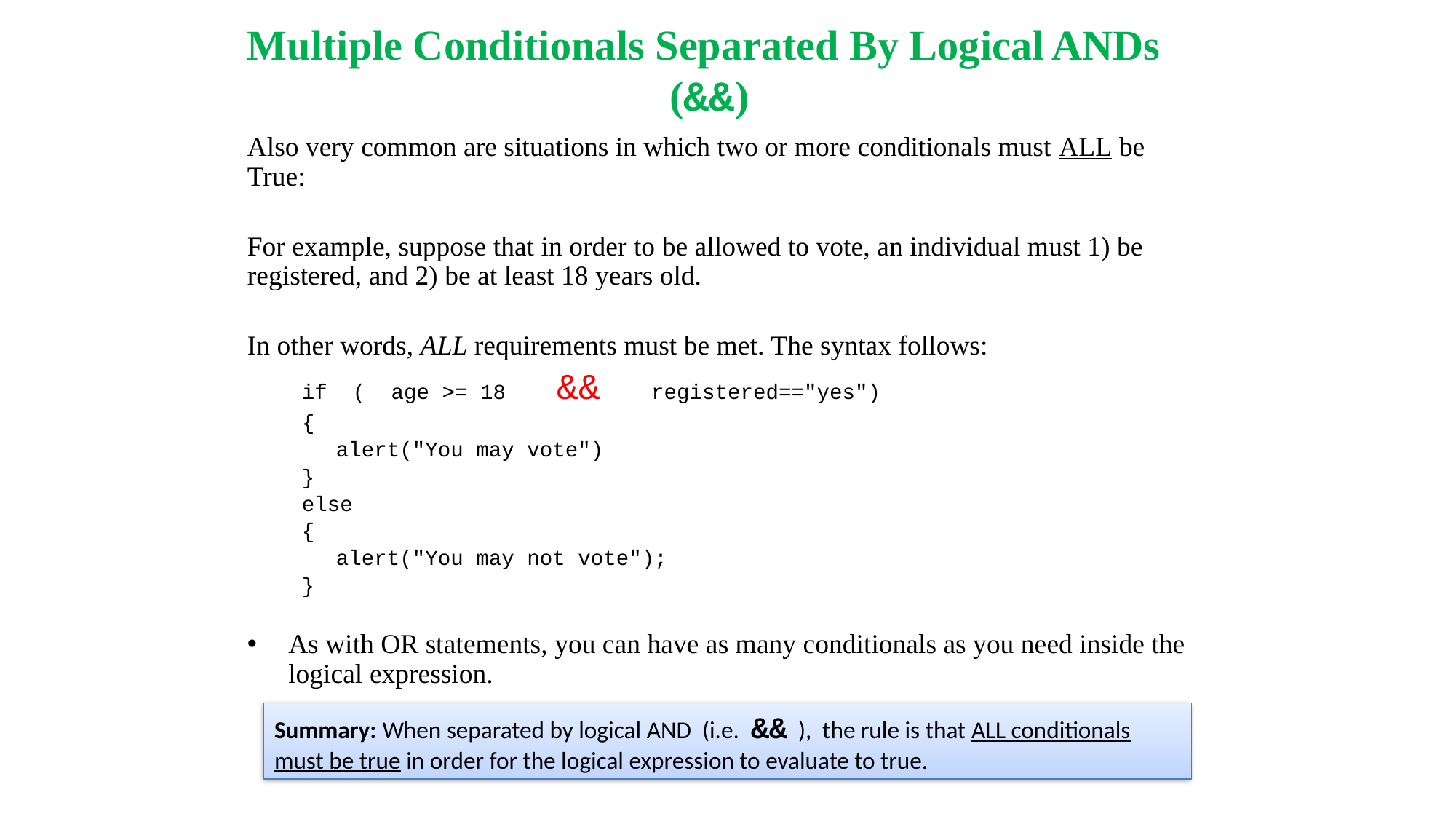

# Multiple Conditionals Separated By Logical ANDs  (&&)
Also very common are situations in which two or more conditionals must ALL be True:

For example, suppose that in order to be allowed to vote, an individual must 1) be registered, and 2) be at least 18 years old.

In other words, ALL requirements must be met. The syntax follows:
if  (  age >= 18    &&    registered=="yes")
{
	alert("You may vote")
}
else
{
	alert("You may not vote");
}

As with OR statements, you can have as many conditionals as you need inside the logical expression.

Summary: When separated by logical AND  (i.e.  &&  ),  the rule is that ALL conditionals must be true in order for the logical expression to evaluate to true.